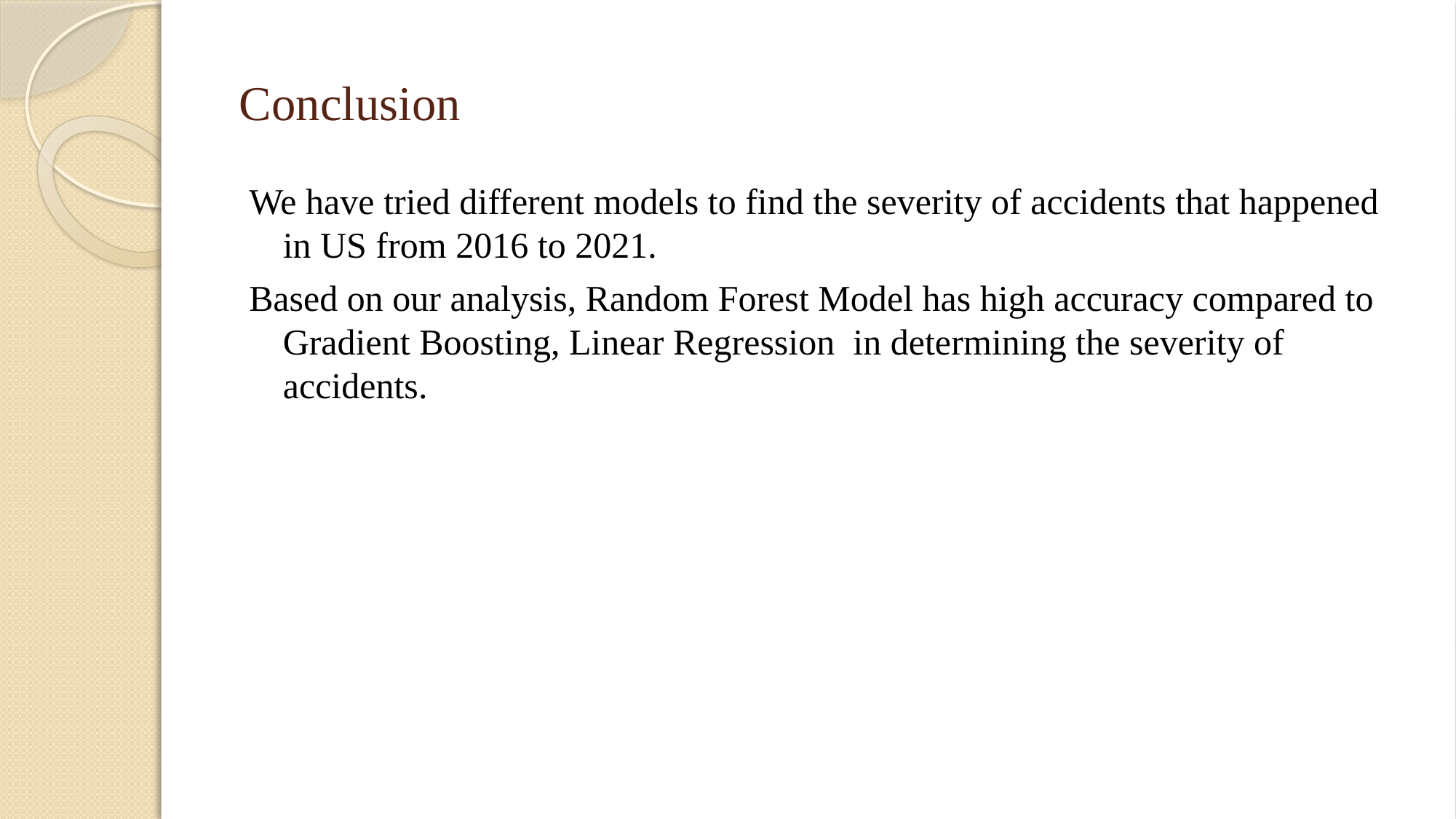

# Conclusion
We have tried different models to find the severity of accidents that happened in US from 2016 to 2021.
Based on our analysis, Random Forest Model has high accuracy compared to Gradient Boosting, Linear Regression  in determining the severity of accidents.